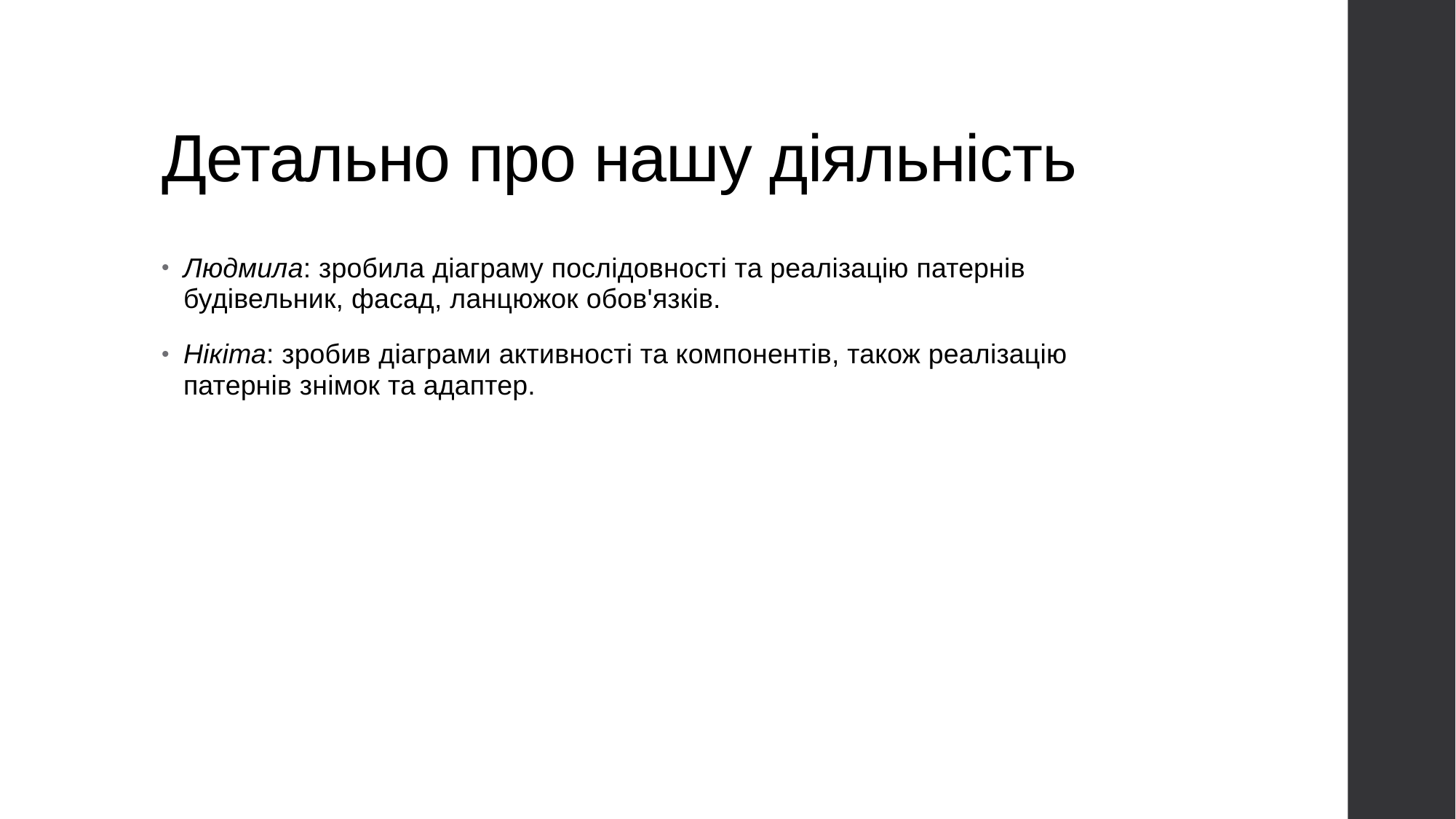

# Детально про нашу діяльність
Людмила: зробила діаграму послідовності та реалізацію патернів будівельник, фасад, ланцюжок обов'язків.
Нікіта: зробив діаграми активності та компонентів, також реалізацію патернів знімок та адаптер.